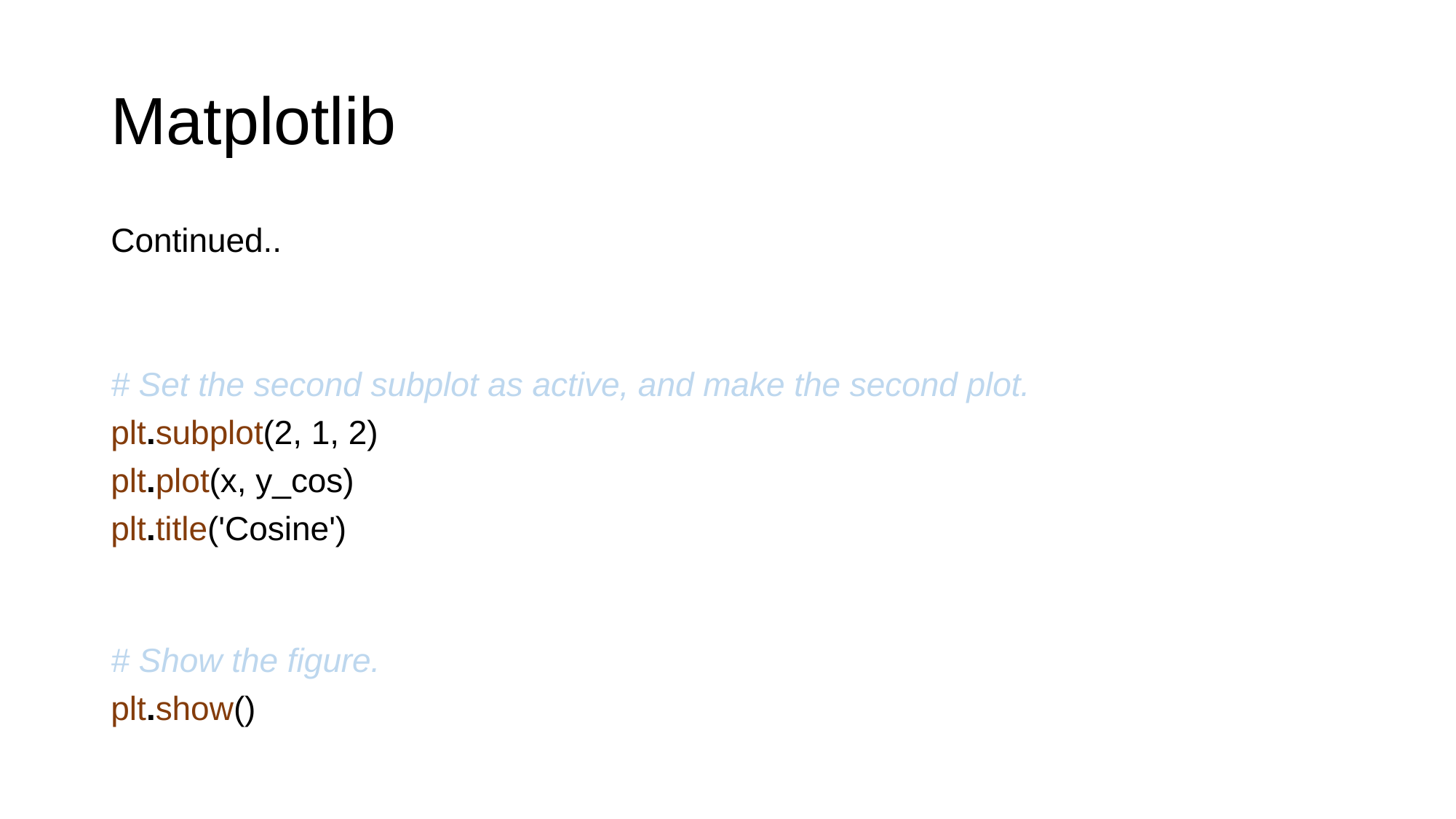

# Matplotlib
Continued..

# Set the second subplot as active, and make the second plot.
plt.subplot(2, 1, 2)
plt.plot(x, y_cos)
plt.title('Cosine')

# Show the figure.
plt.show()